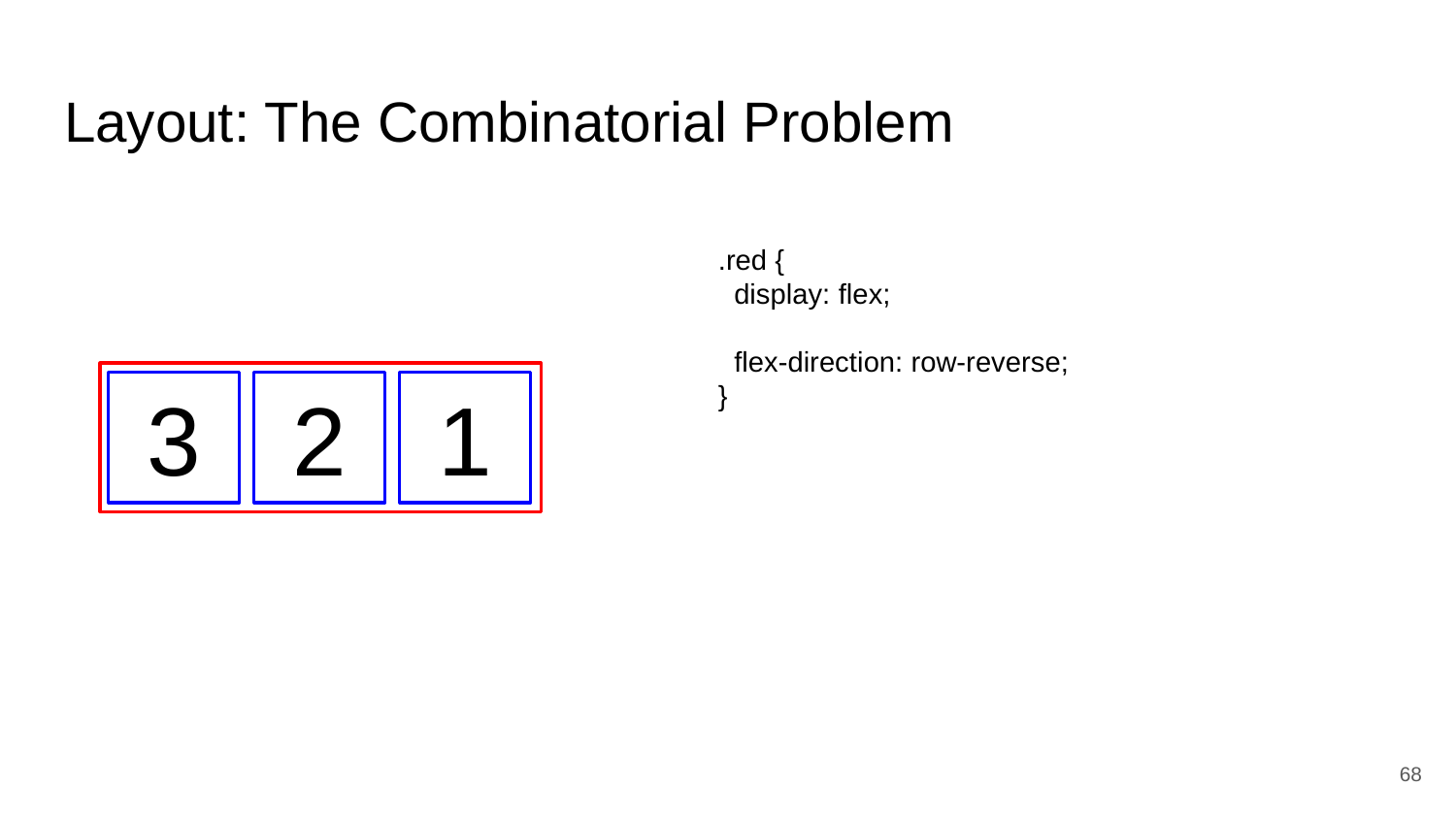

# Layout: The Combinatorial Problem
.red {
  display: flex;

  flex-direction: row-reverse;
}

3
2
1
68